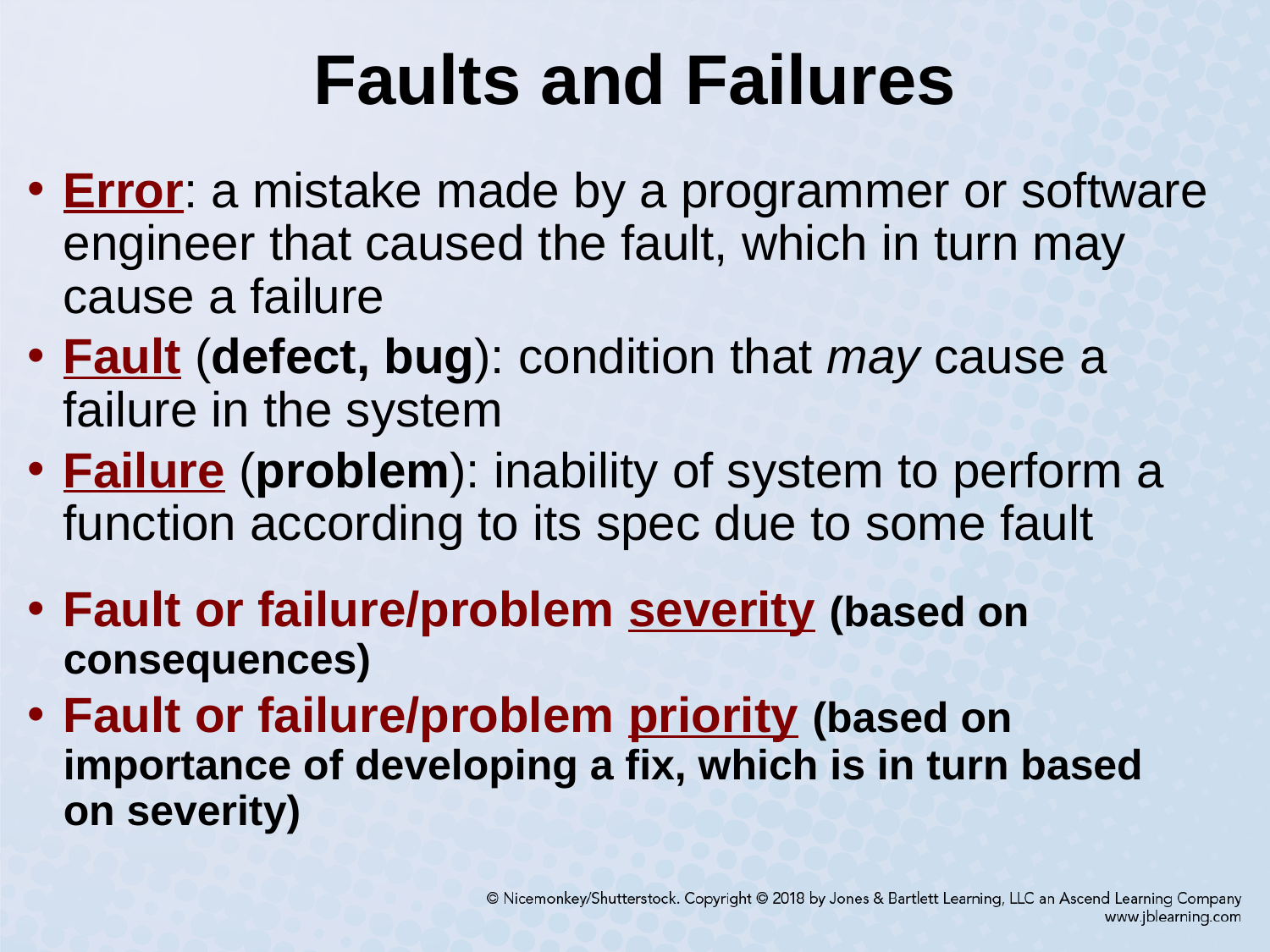

# Faults and Failures
Error: a mistake made by a programmer or software engineer that caused the fault, which in turn may cause a failure
Fault (defect, bug): condition that may cause a failure in the system
Failure (problem): inability of system to perform a function according to its spec due to some fault

Fault or failure/problem severity (based on consequences)
Fault or failure/problem priority (based on importance of developing a fix, which is in turn based
on severity)